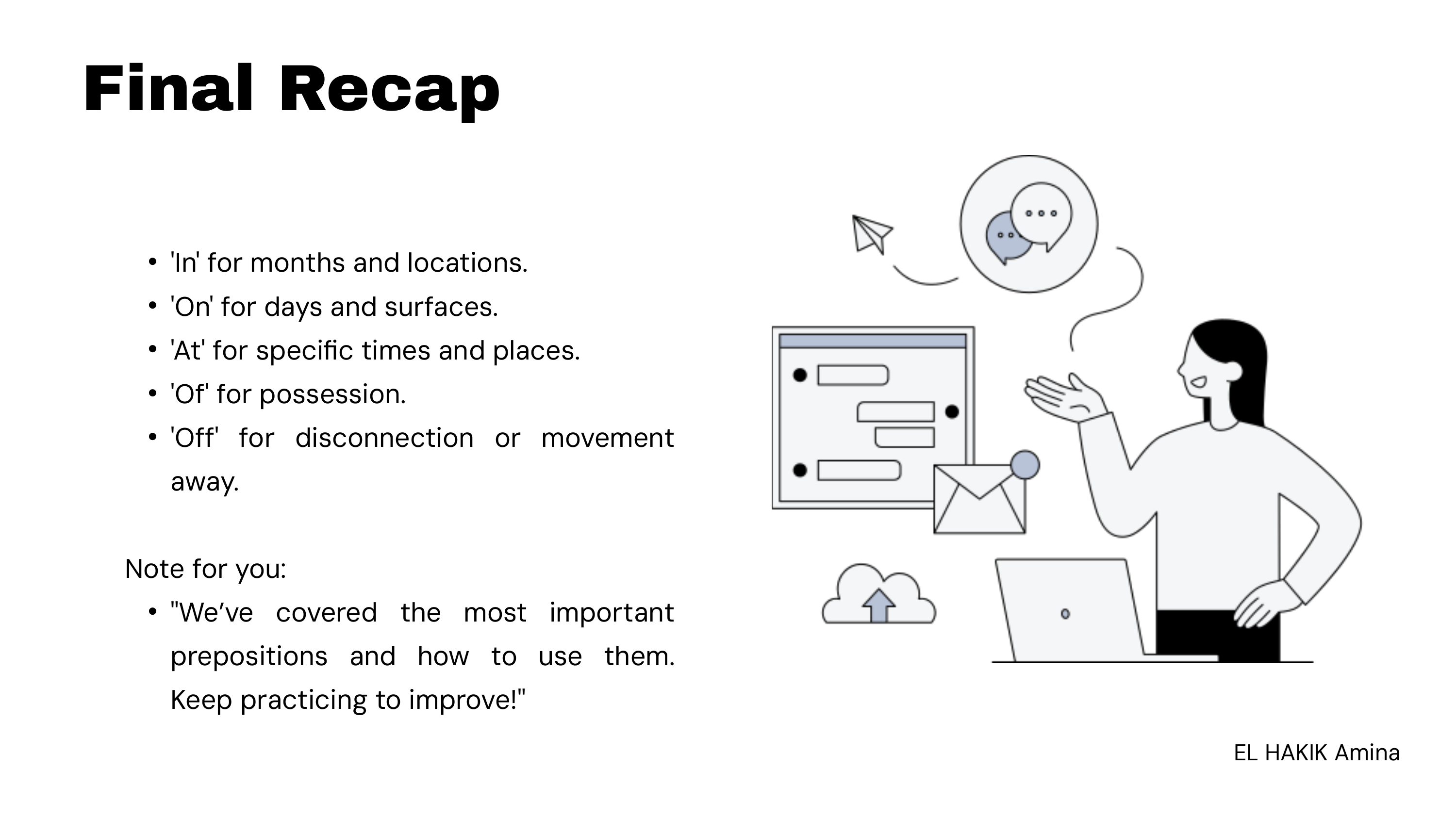

Final Recap

'In' for months and locations.
'On' for days and surfaces.
'At' for specific times and places.
'Of' for possession.
'Off' for disconnection or movement away.

Note for you:
"We’ve covered the most important prepositions and how to use them. Keep practicing to improve!"

EL HAKIK Amina